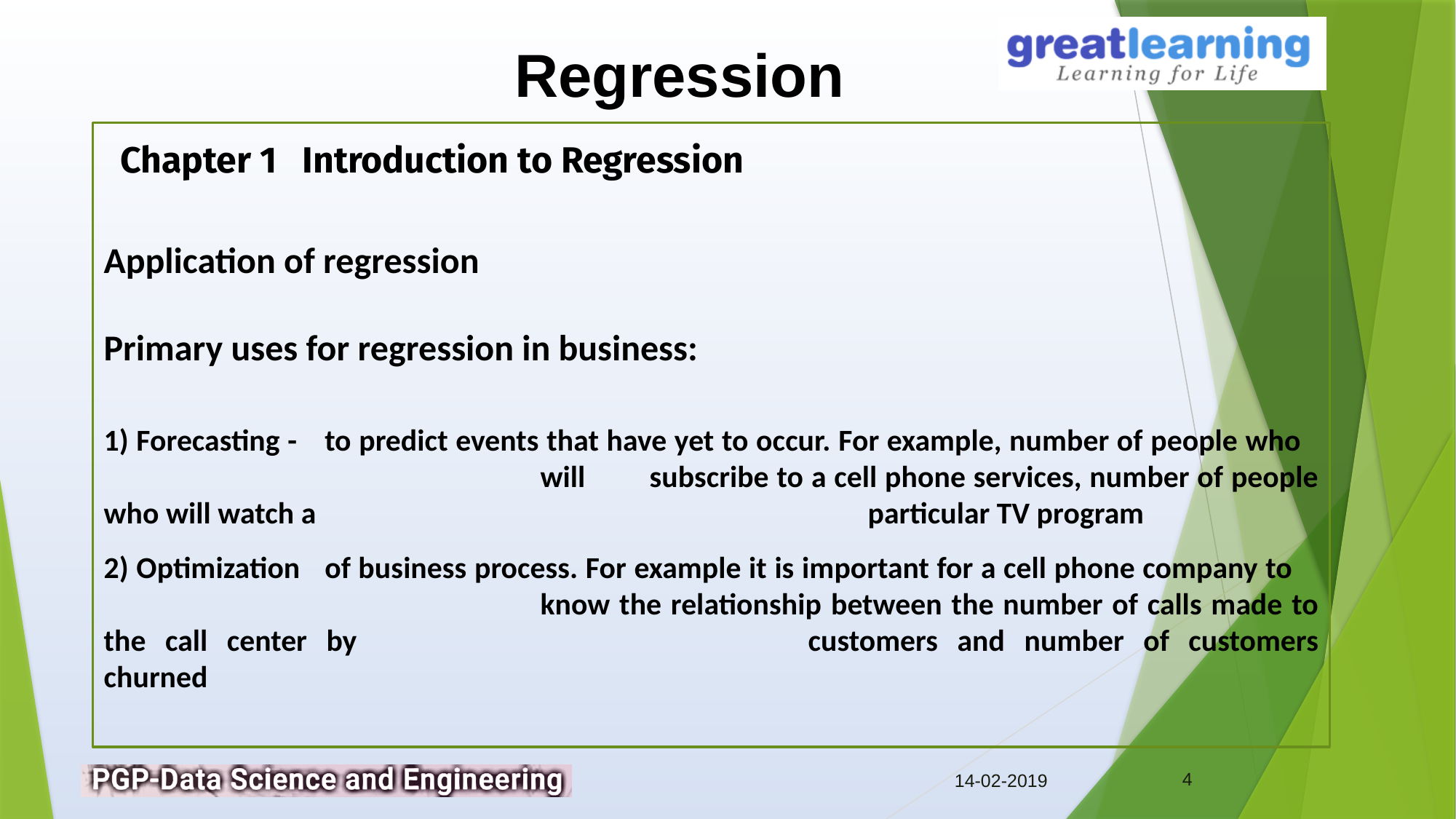

Chapter 1   Introduction to Regression
Application of regression

Primary uses for regression in business:

1) Forecasting - 	to predict events that have yet to occur. For example, number of people who 					will	subscribe to a cell phone services, number of people who will watch a 					particular TV program
2) Optimization  	of business process. For example it is important for a cell phone company to 					know the relationship between the number of calls made to the call center by 				customers and number of customers churned
4
14-02-2019